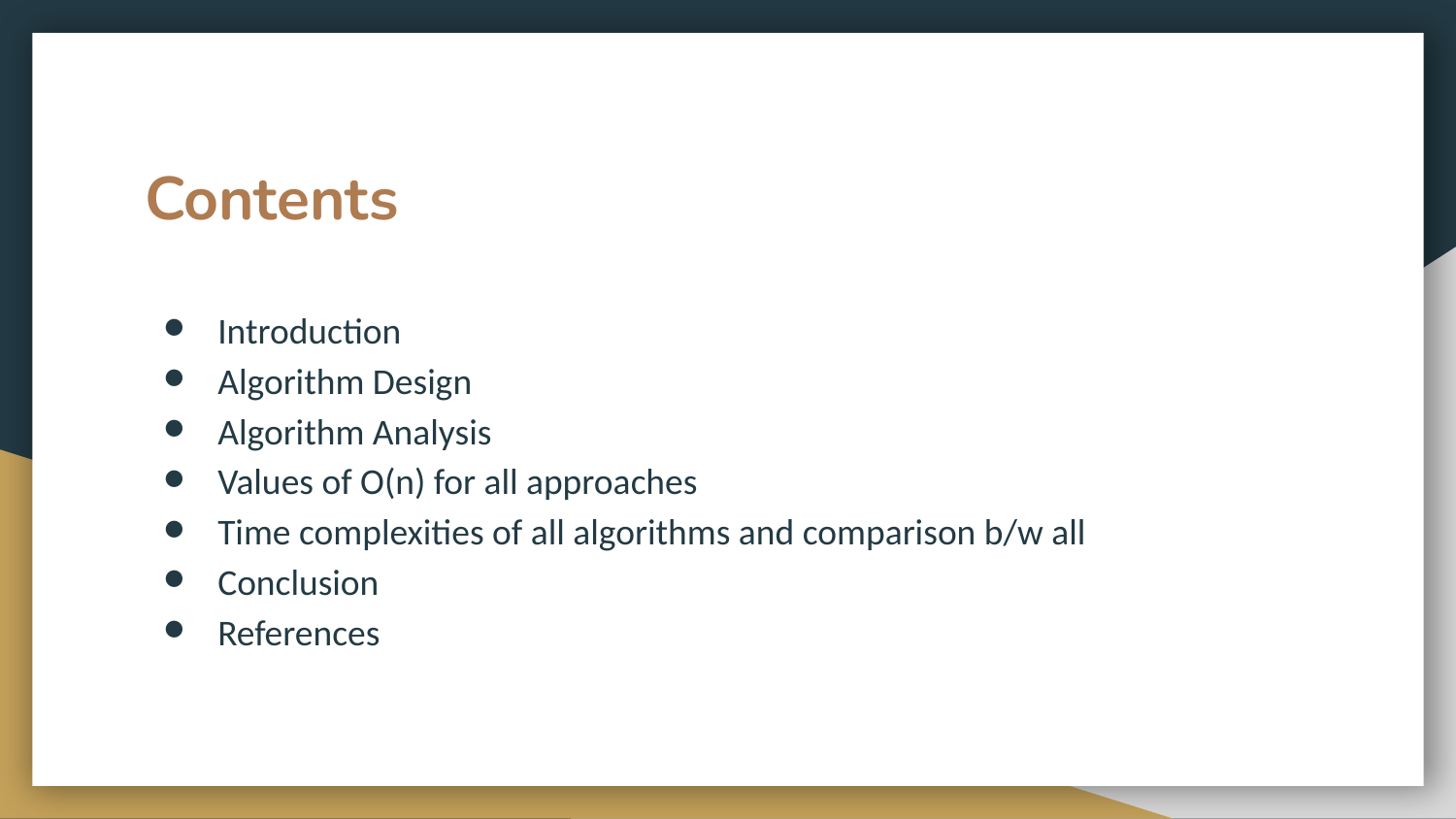

# Contents
Introduction
Algorithm Design
Algorithm Analysis
Values of O(n) for all approaches
Time complexities of all algorithms and comparison b/w all
Conclusion
References